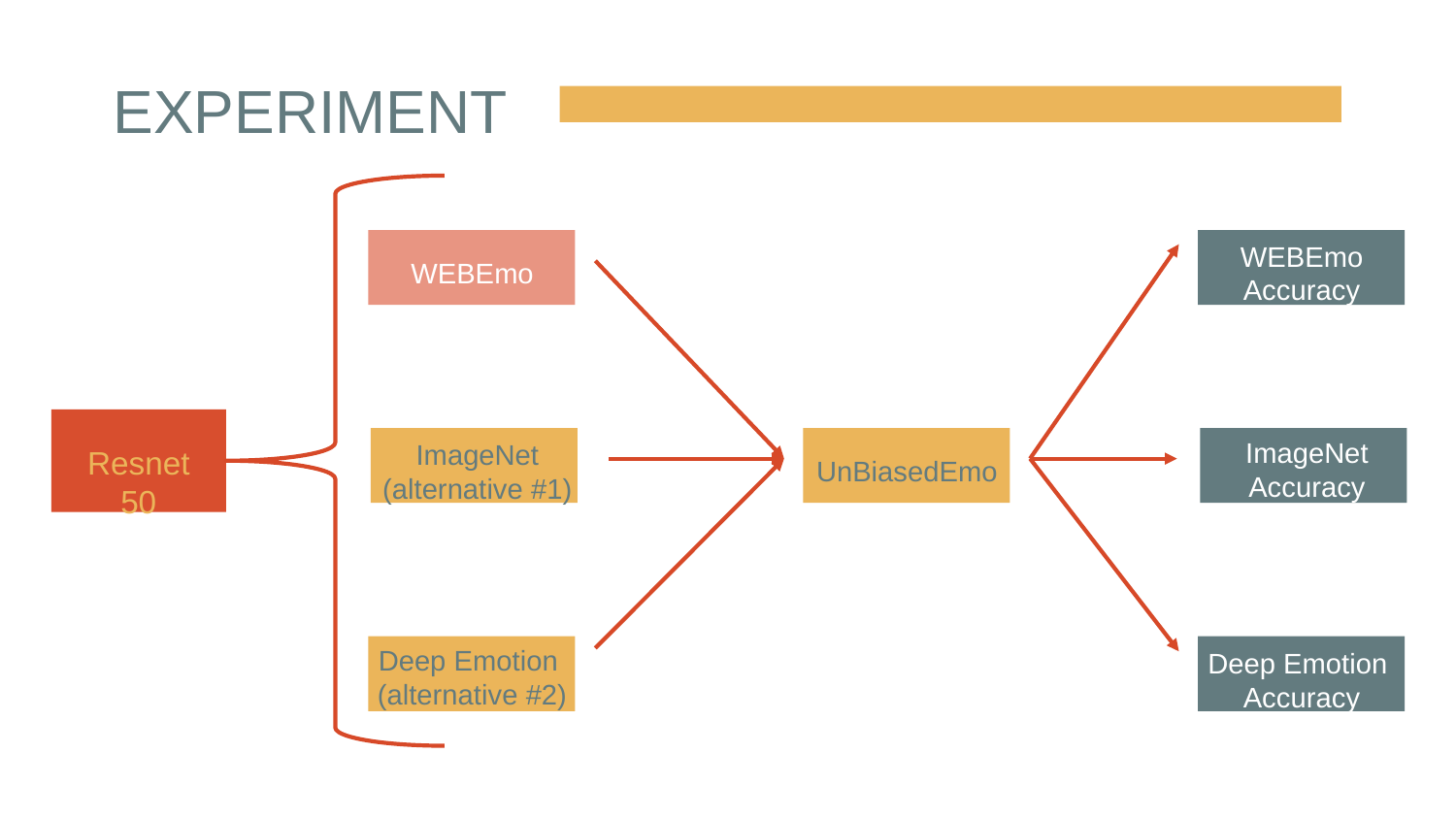

# EXPERIMENT

WEBEmo Accuracy

WEBEmo

ImageNet Accuracy
ImageNet (alternative #1)
Resnet 50

UnBiasedEmo
Deep Emotion  (alternative #2)
Deep Emotion  Accuracy